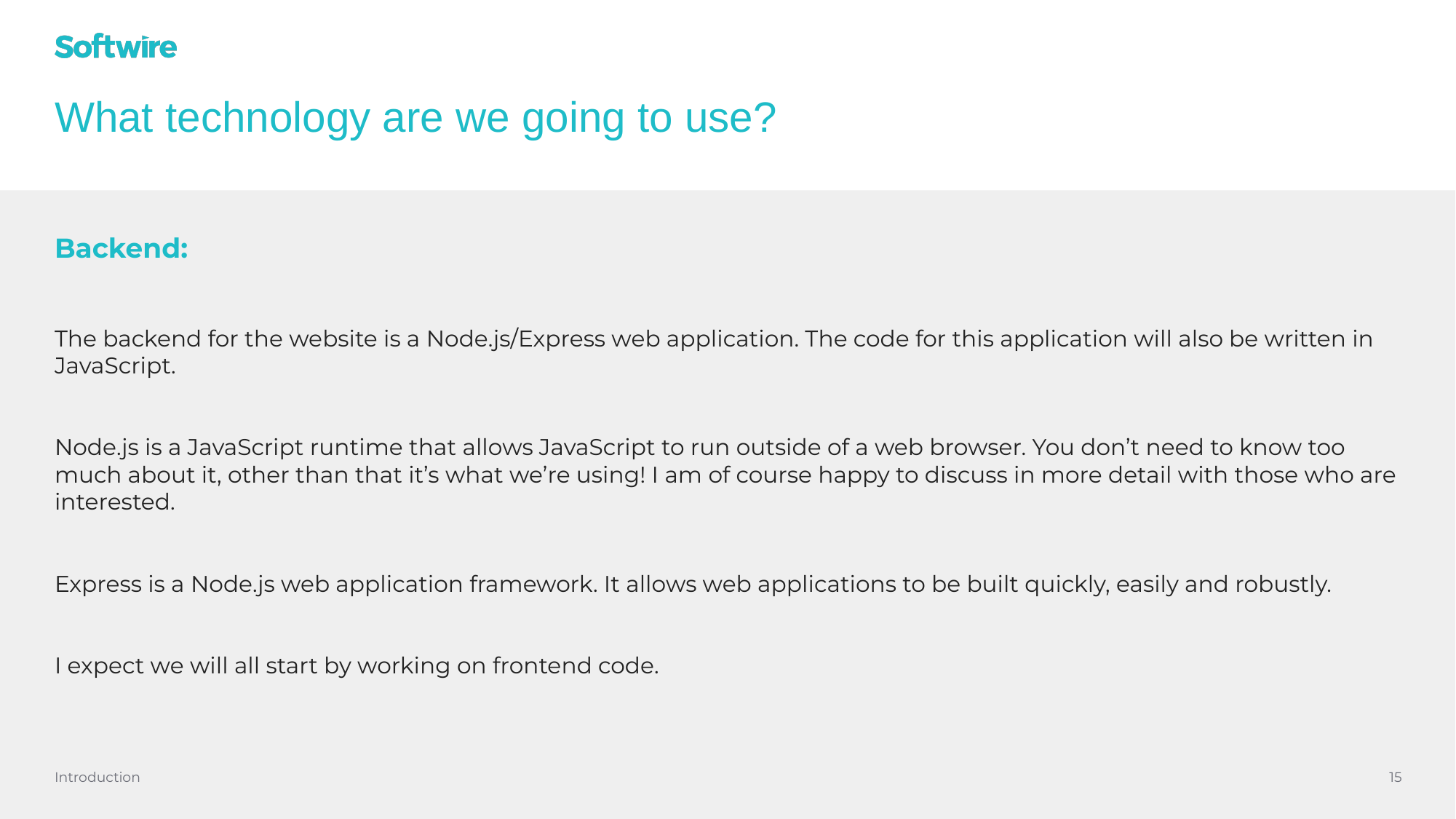

# What technology are we going to use?
Backend:

The backend for the website is a Node.js/Express web application. The code for this application will also be written in JavaScript.

Node.js is a JavaScript runtime that allows JavaScript to run outside of a web browser. You don’t need to know too much about it, other than that it’s what we’re using! I am of course happy to discuss in more detail with those who are interested.

Express is a Node.js web application framework. It allows web applications to be built quickly, easily and robustly.

I expect we will all start by working on frontend code.
Introduction
15